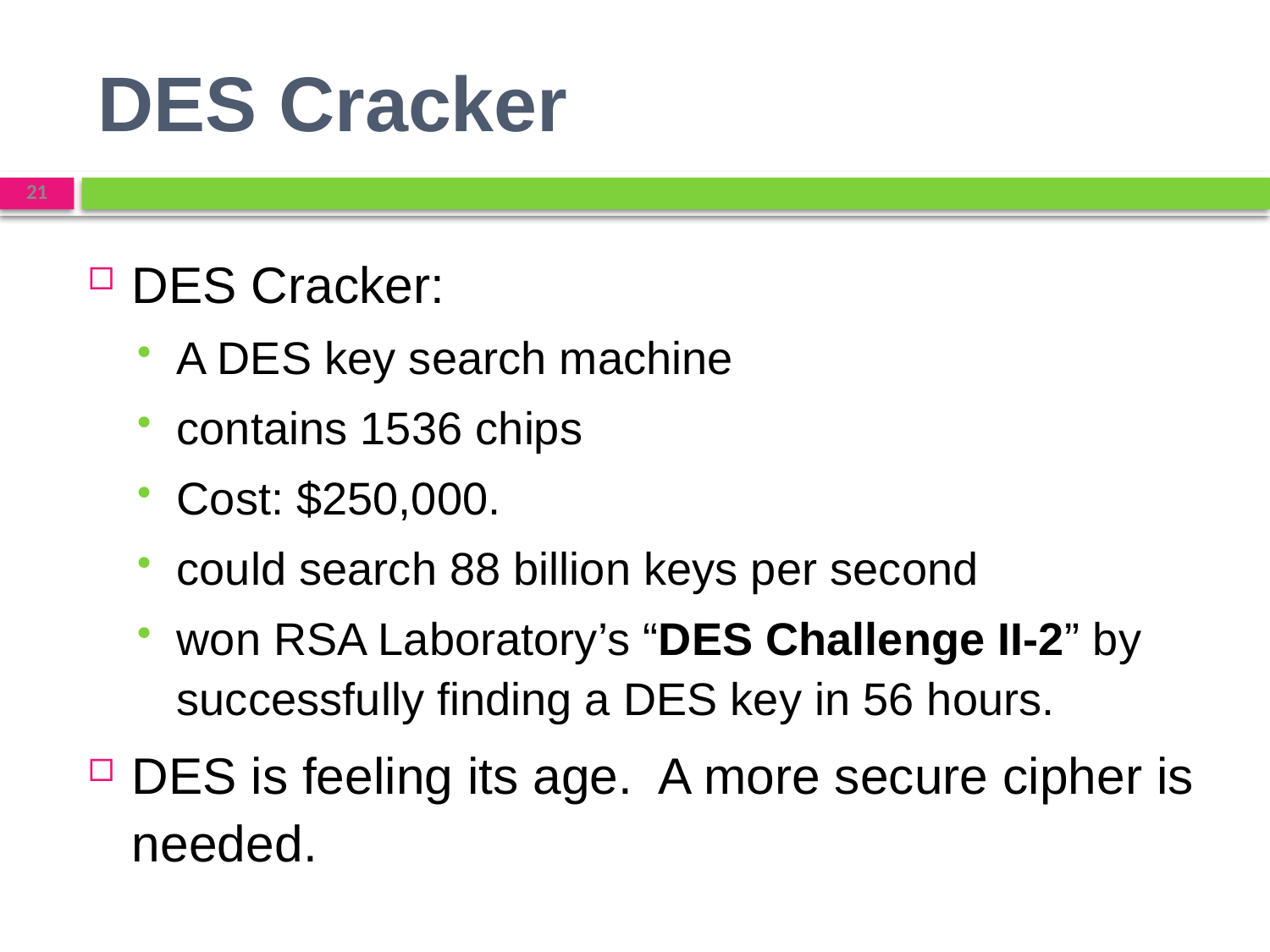

# DES Cracker

DES Cracker:
A DES key search machine
contains 1536 chips
Cost: $250,000.
could search 88 billion keys per second
won RSA Laboratory’s “DES Challenge II-2” by successfully finding a DES key in 56 hours.
DES is feeling its age.  A more secure cipher is needed.
21